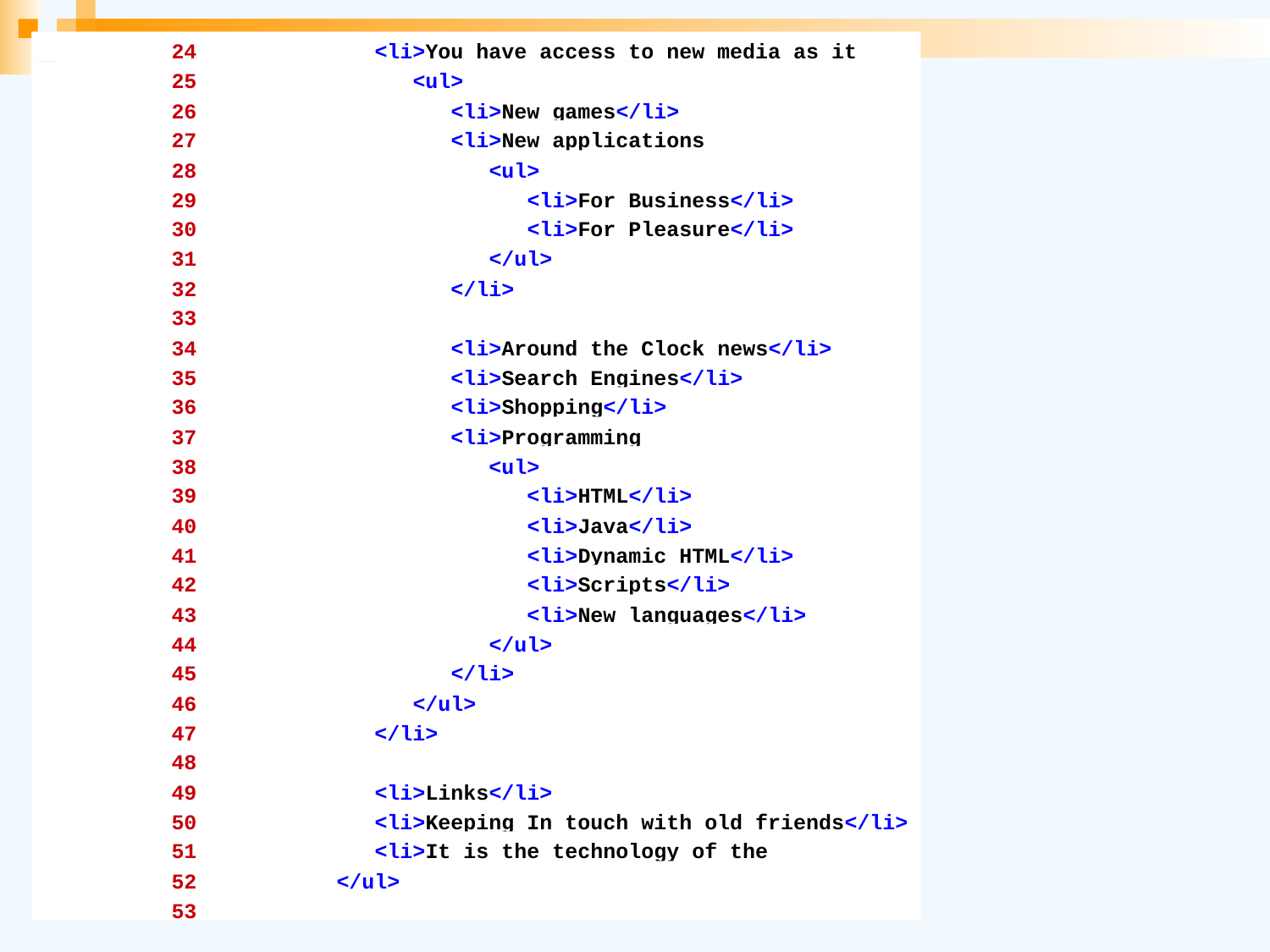

24	      <li>You have access to new media as it becomes public:

	25	         <ul>

	26	            <li>New games</li>

	27	            <li>New applications

	28	               <ul>

	29	                  <li>For Business</li>

	30	                  <li>For Pleasure</li>

	31	               </ul>

	32	            </li>

	33

	34	            <li>Around the Clock news</li>

	35	            <li>Search Engines</li>

	36	            <li>Shopping</li>

	37	            <li>Programming

	38	               <ul>

	39	                  <li>HTML</li>

	40	                  <li>Java</li>

	41	                  <li>Dynamic HTML</li>

	42	                  <li>Scripts</li>

	43	                  <li>New languages</li>

	44	               </ul>

	45	            </li>

	46	         </ul>

	47	      </li>

	48

	49	      <li>Links</li>

	50	      <li>Keeping In touch with old friends</li>

	51	      <li>It is the technology of the future!</li>

	52	   </ul>

	53